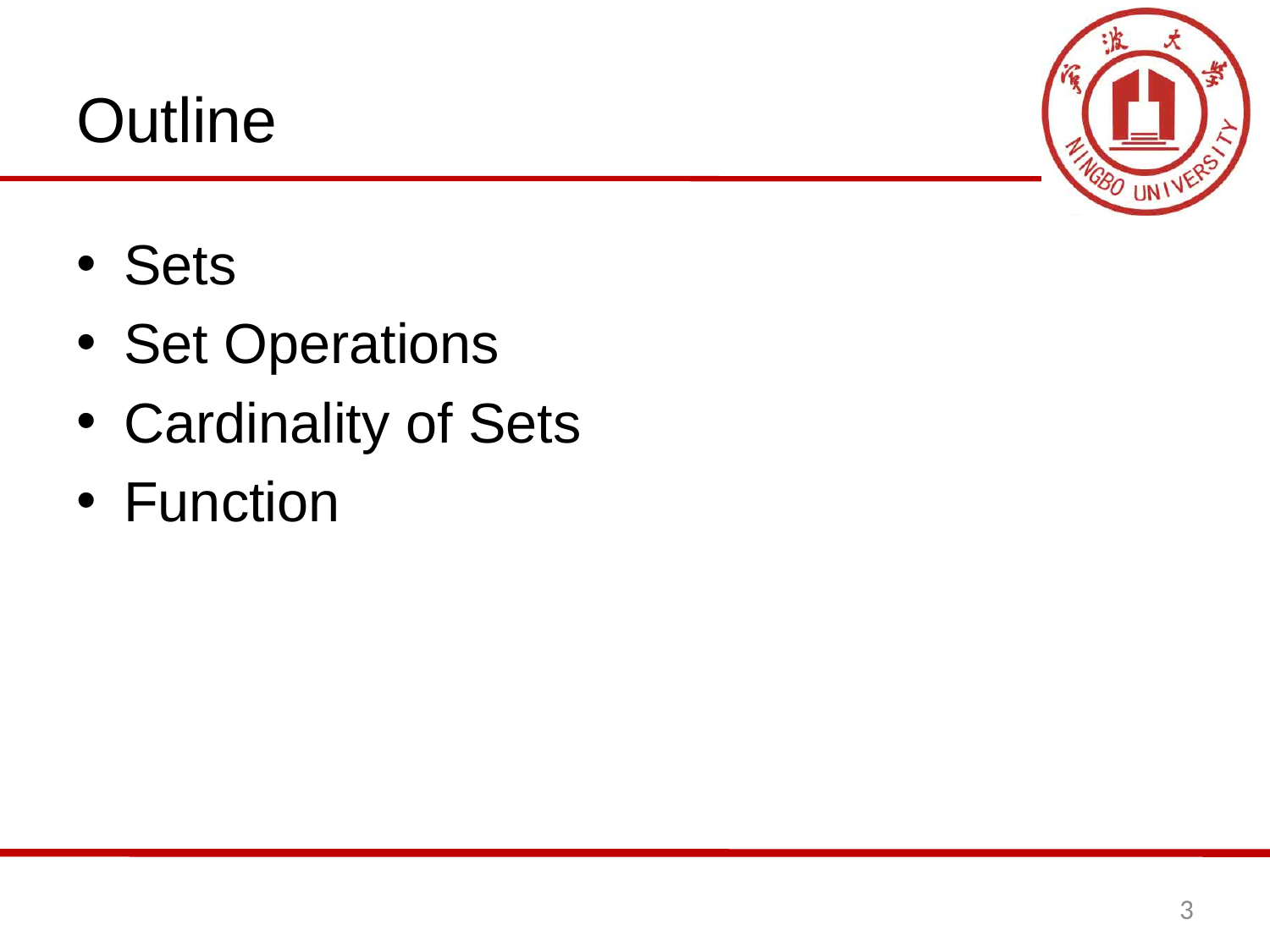

# Outline
Sets
Set Operations
Cardinality of Sets
Function
3